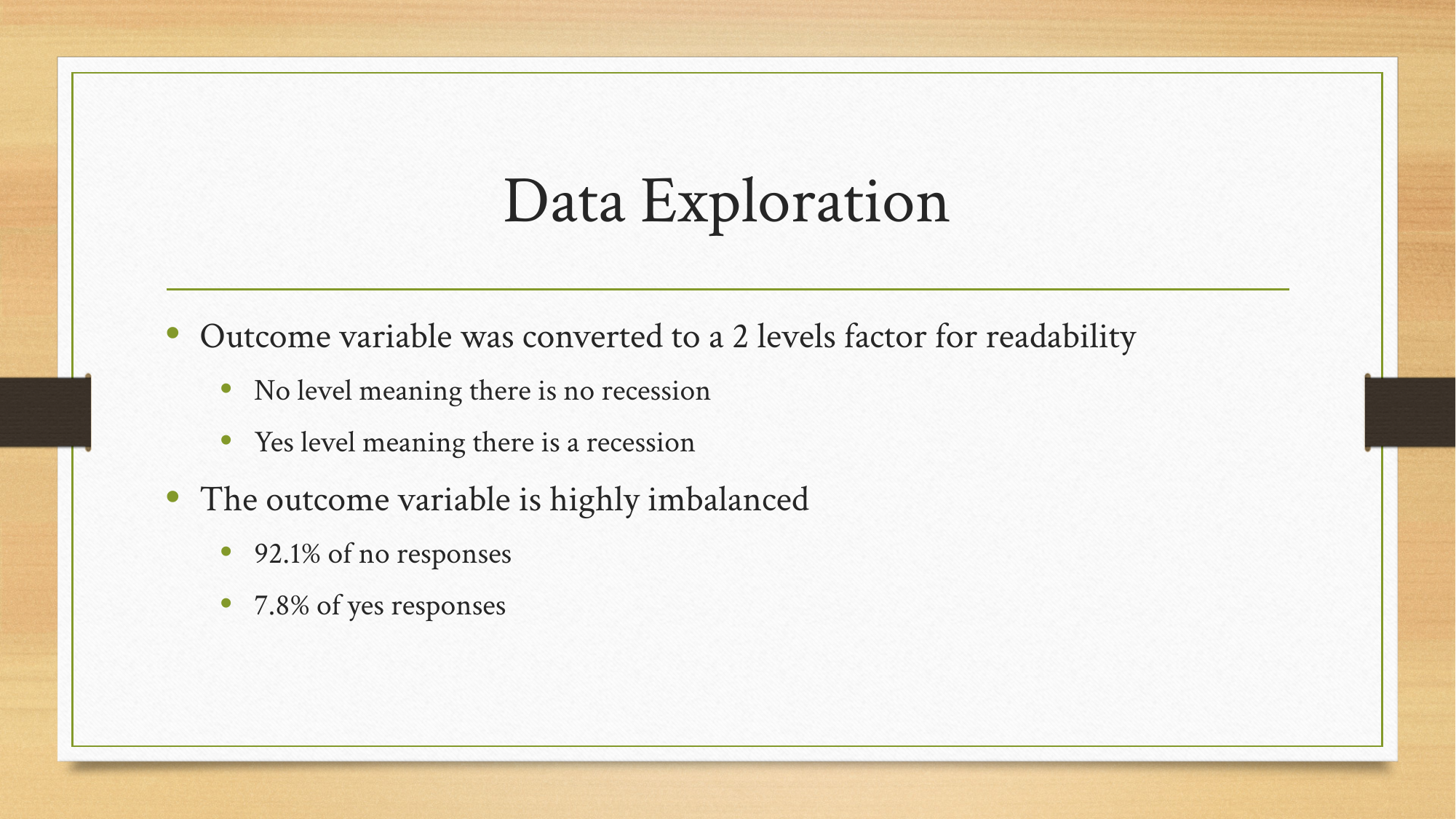

# Data Exploration
Outcome variable was converted to a 2 levels factor for readability
No level meaning there is no recession
Yes level meaning there is a recession
The outcome variable is highly imbalanced
92.1% of no responses
7.8% of yes responses